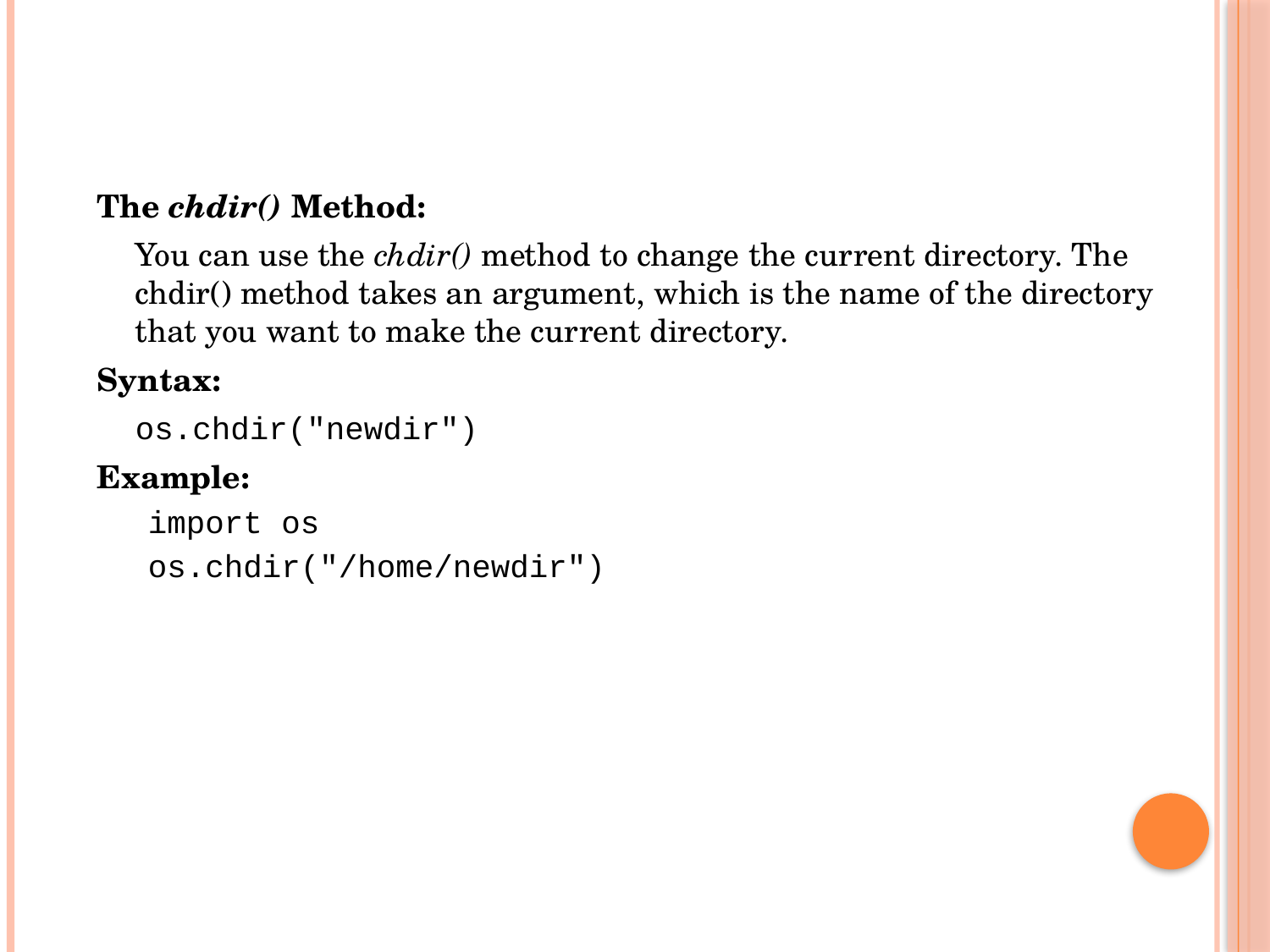

The chdir() Method:
	You can use the chdir() method to change the current directory. The chdir() method takes an argument, which is the name of the directory that you want to make the current directory.
Syntax:
	os.chdir("newdir")
Example:
import os
os.chdir("/home/newdir")